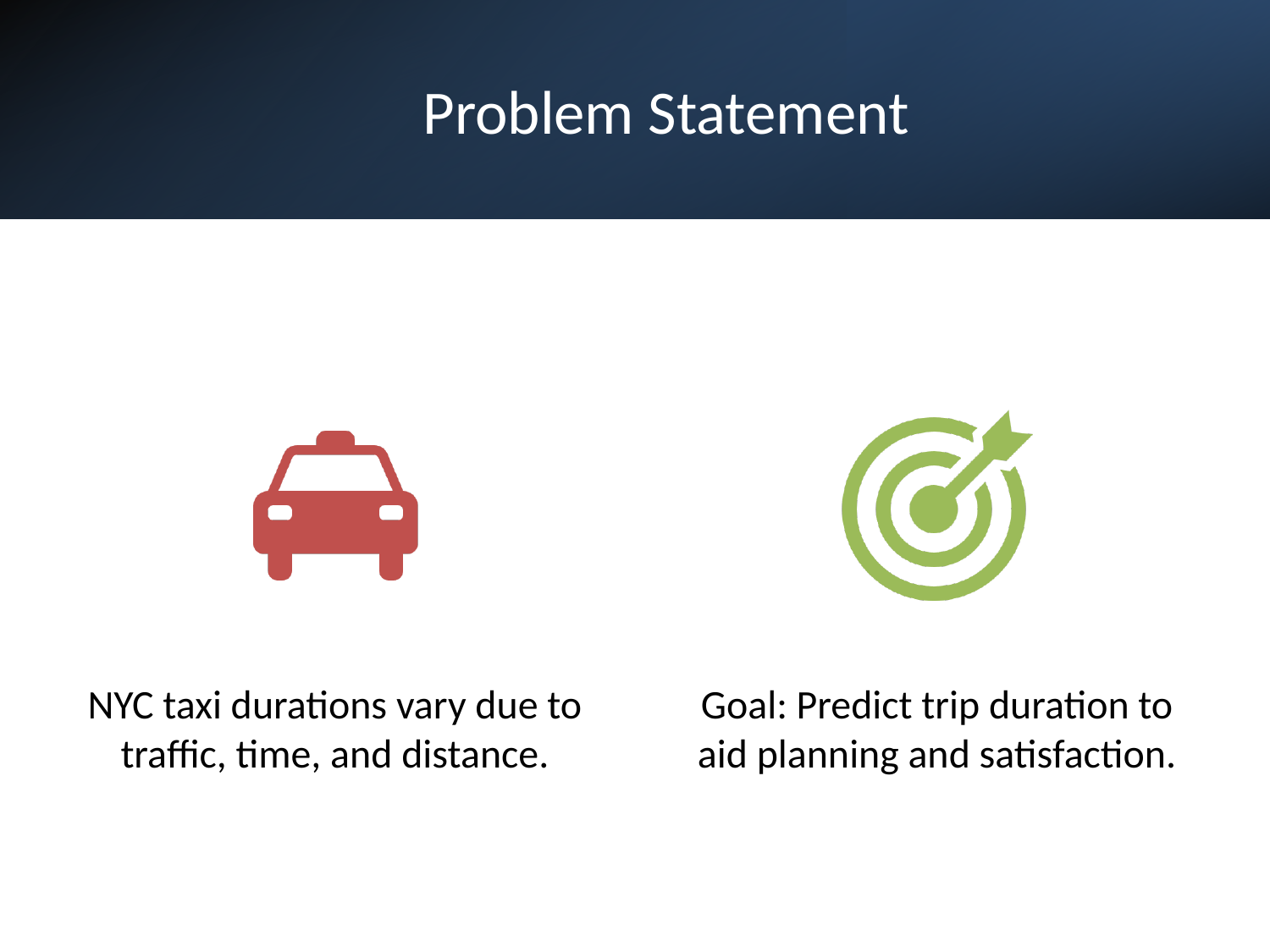

# Problem Statement
NYC taxi durations vary due to traffic, time, and distance.
Goal: Predict trip duration to aid planning and satisfaction.